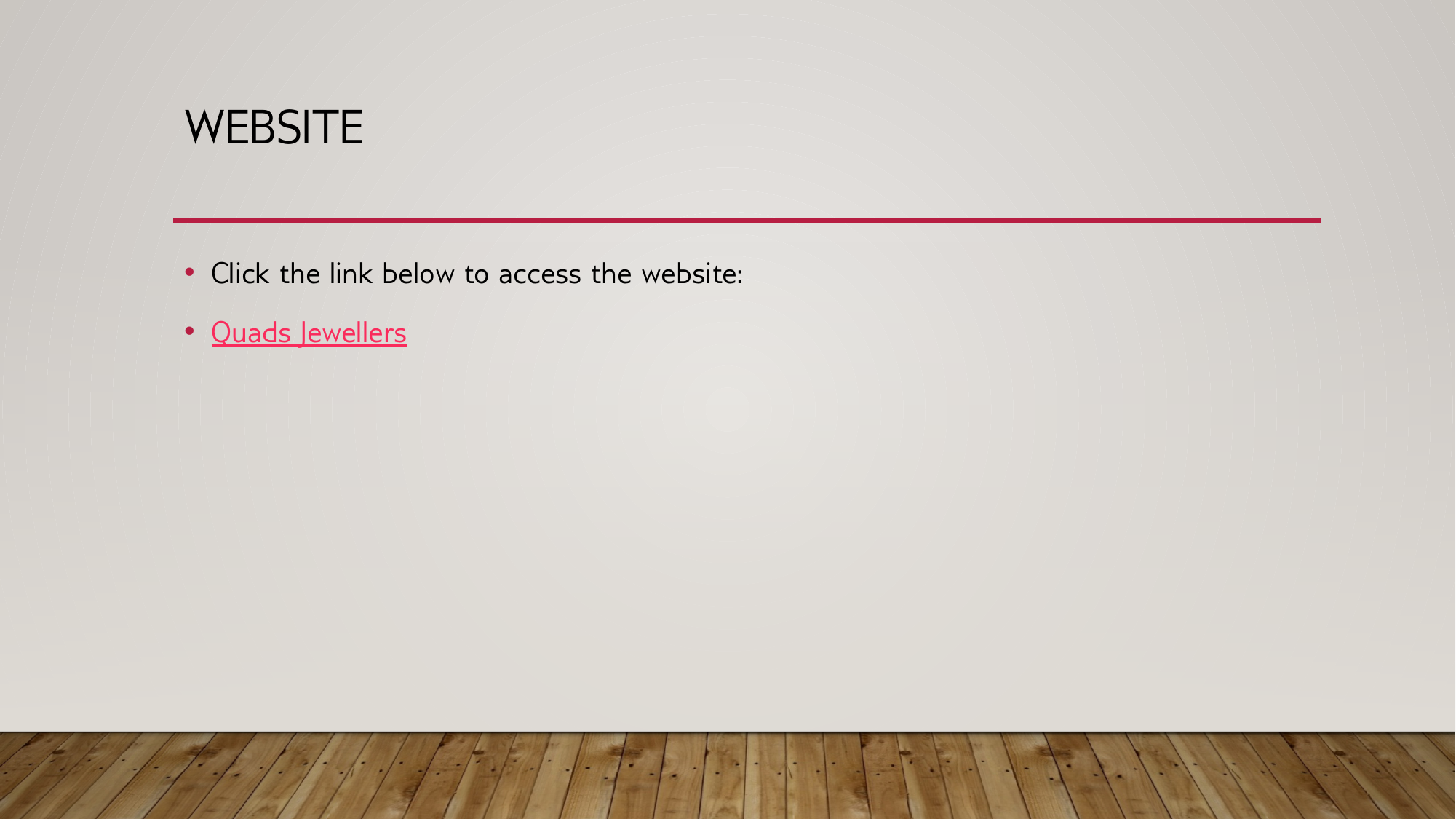

# WEBSITE
Click the link below to access the website:
Quads Jewellers